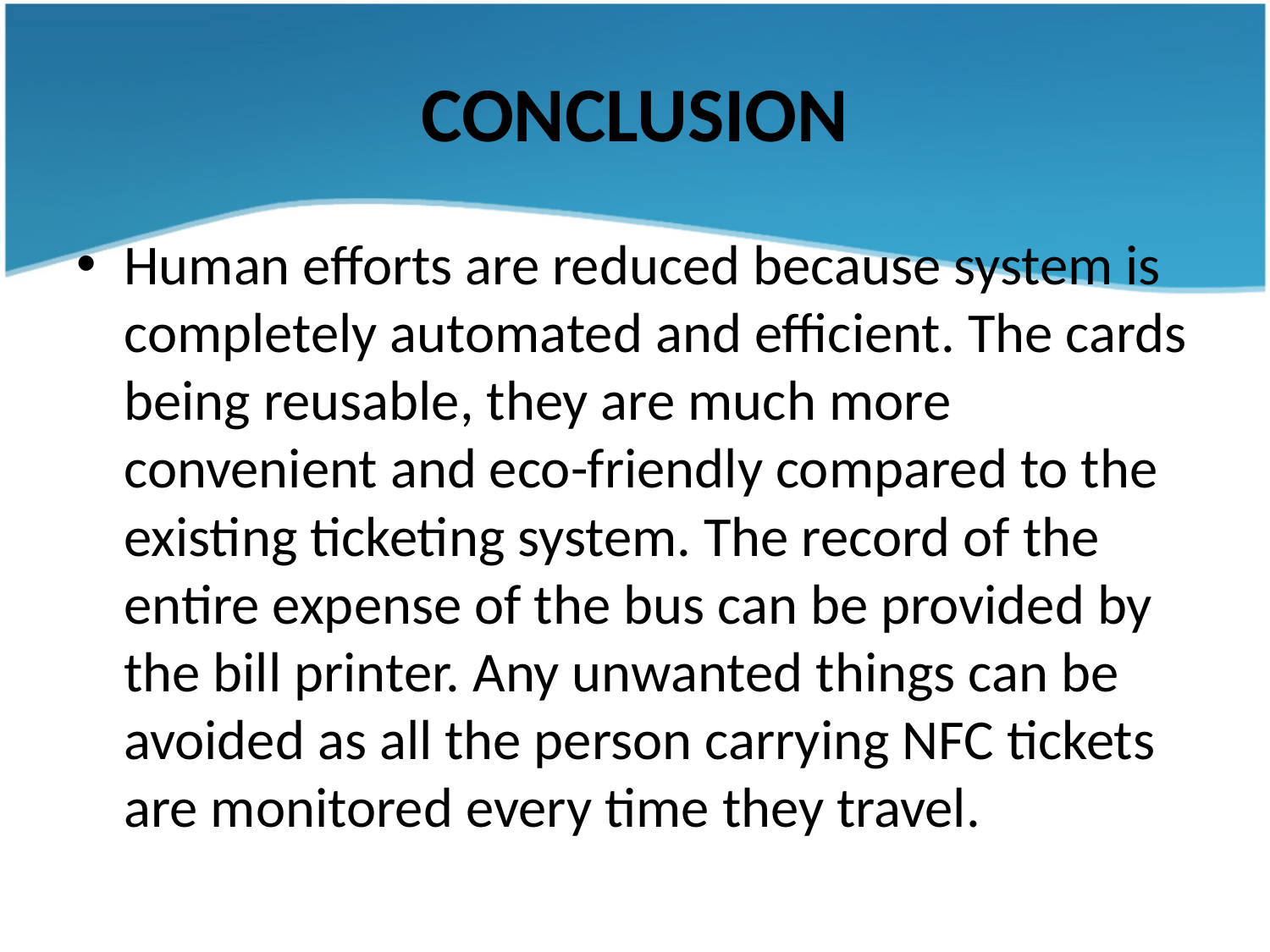

# CONCLUSION
Human efforts are reduced because system is completely automated and efficient. The cards being reusable, they are much more convenient and eco-friendly compared to the existing ticketing system. The record of the entire expense of the bus can be provided by the bill printer. Any unwanted things can be avoided as all the person carrying NFC tickets are monitored every time they travel.